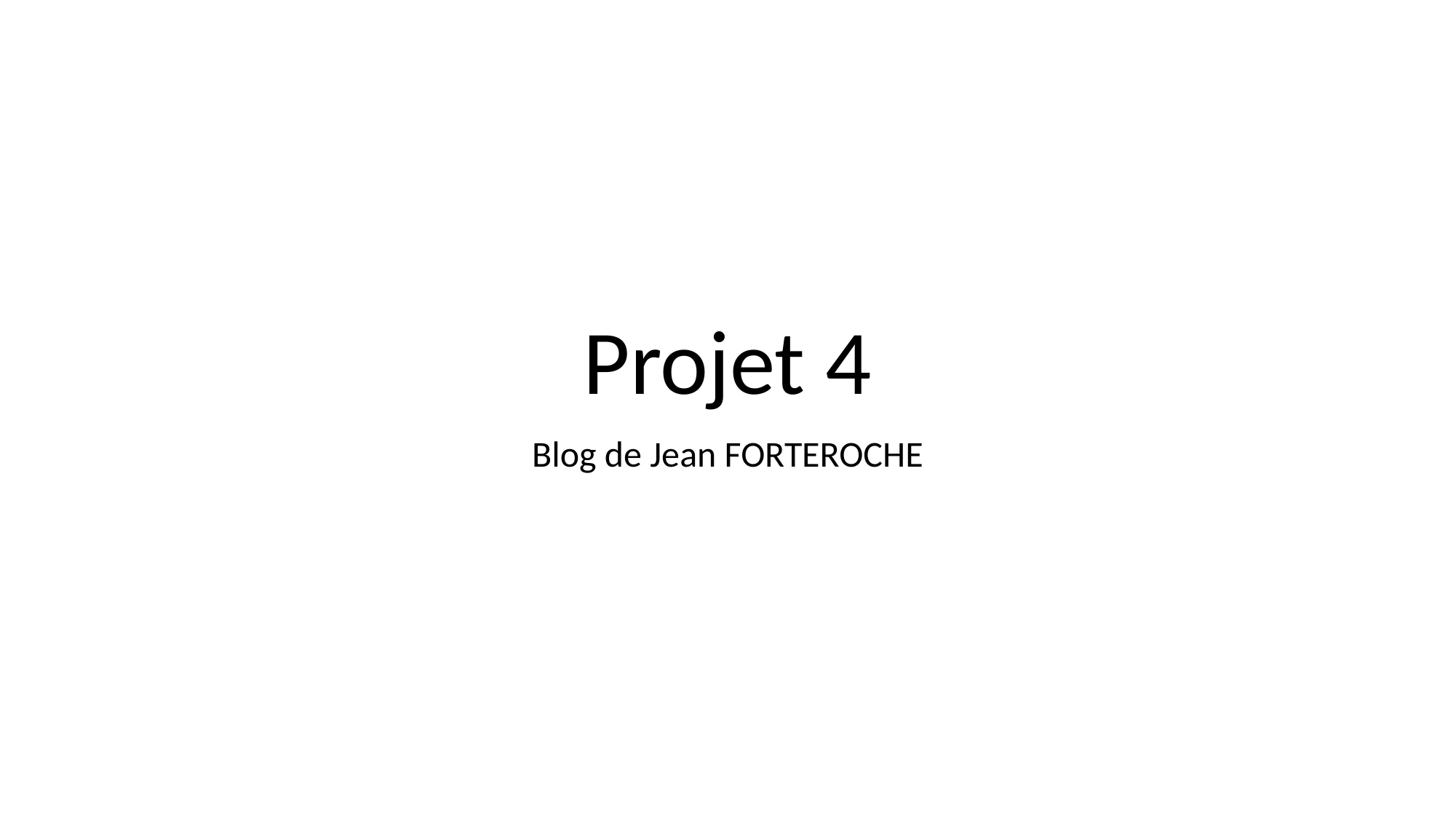

# Projet 4
Blog de Jean FORTEROCHE